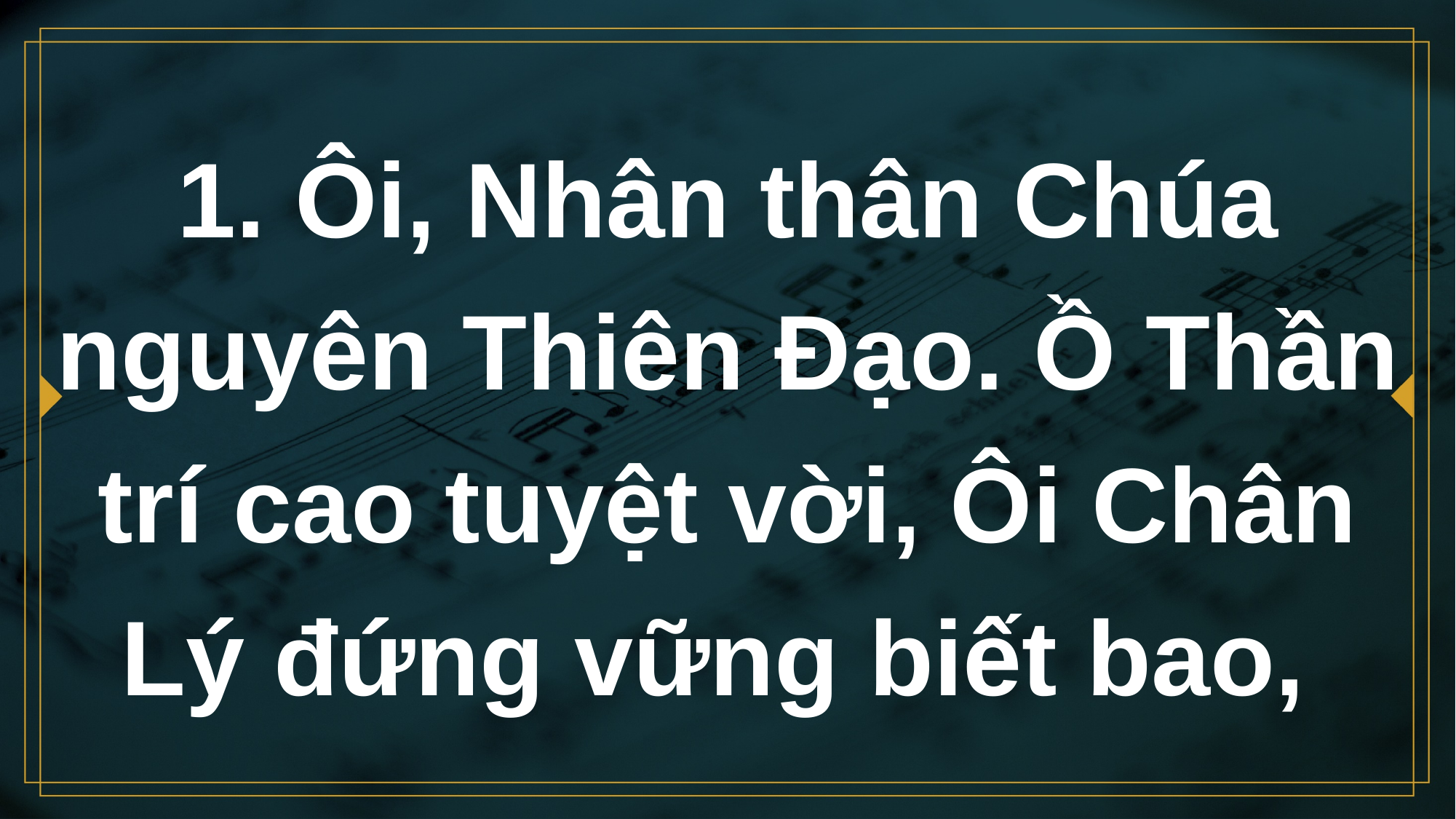

# 1. Ôi, Nhân thân Chúa nguyên Thiên Đạo. Ồ Thần trí cao tuyệt vời, Ôi Chân Lý đứng vững biết bao,